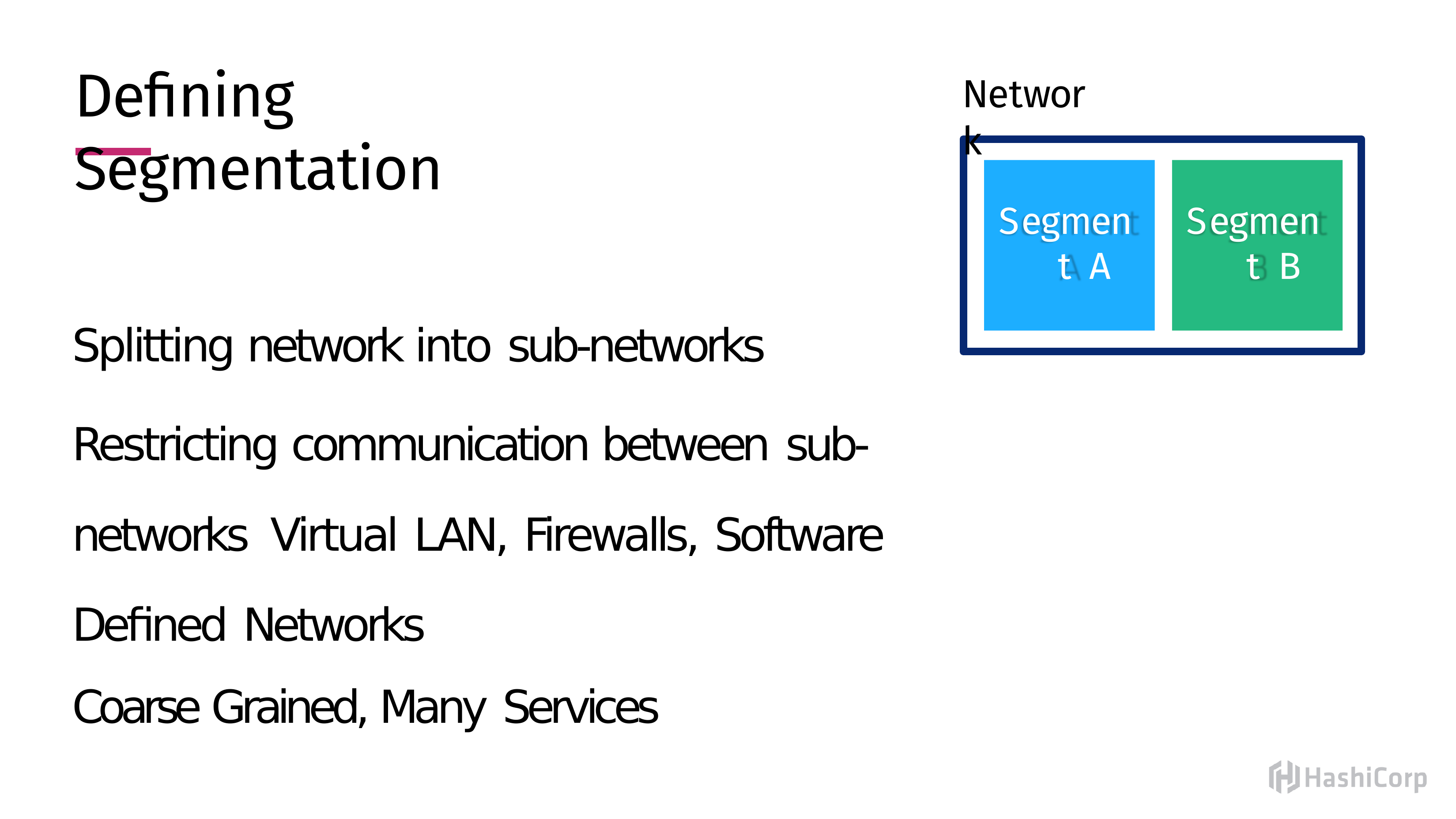

# Defining Segmentation
Network

Segment  A

Segment  B
Splitting network into sub-networks
Restricting communication between sub-networks  Virtual LAN, Firewalls, Software Defined Networks
Coarse Grained, Many Services